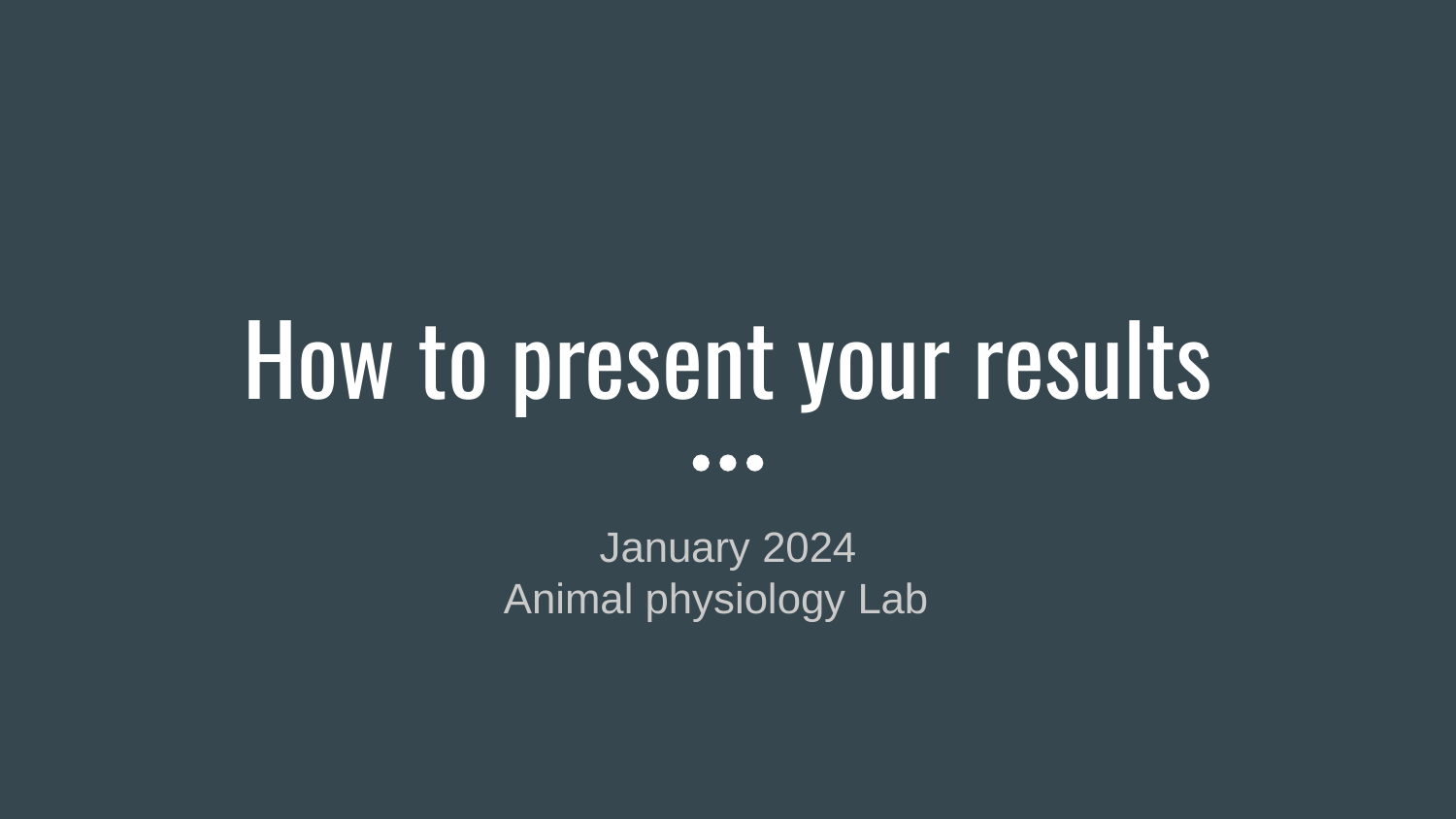

# How to present your results
January 2024
Animal physiology Lab